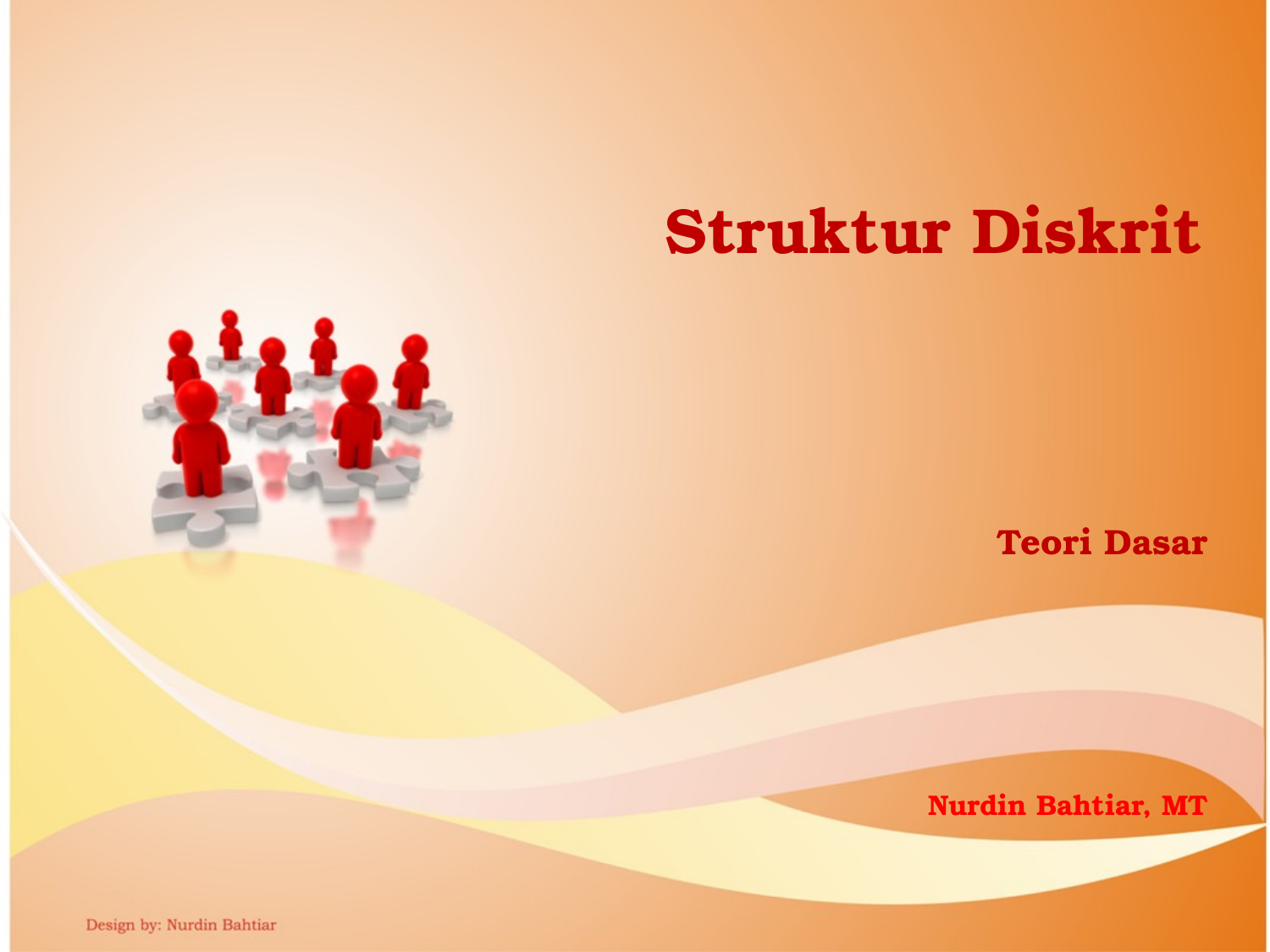

Struktur Diskrit
Teori Dasar
Nurdin Bahtiar, MT